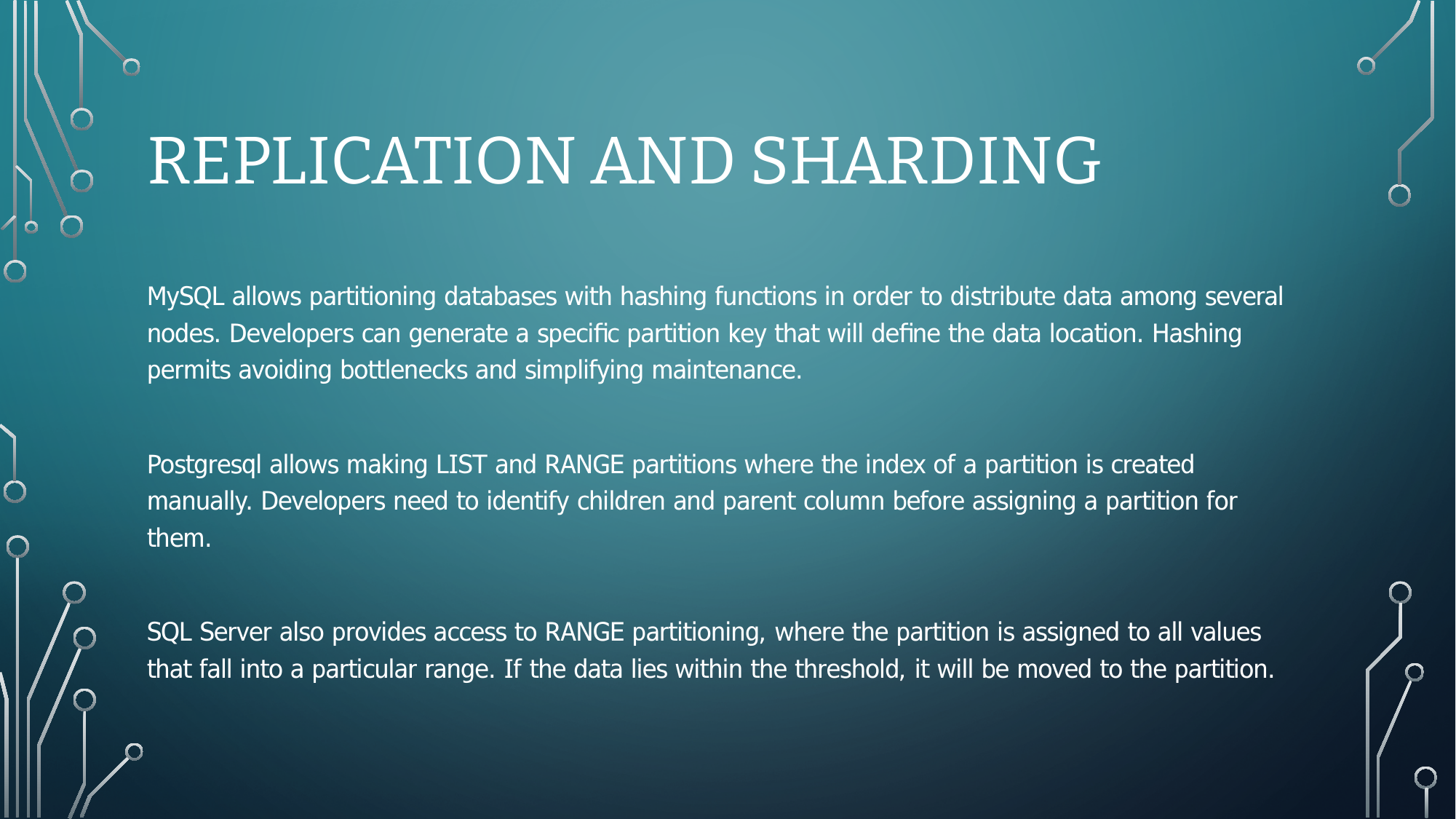

# Replication and Sharding
MySQL allows partitioning databases with hashing functions in order to distribute data among several nodes. Developers can generate a specific partition key that will define the data location. Hashing permits avoiding bottlenecks and simplifying maintenance.

Postgresql allows making LIST and RANGE partitions where the index of a partition is created manually. Developers need to identify children and parent column before assigning a partition for them.

SQL Server also provides access to RANGE partitioning, where the partition is assigned to all values that fall into a particular range. If the data lies within the threshold, it will be moved to the partition.